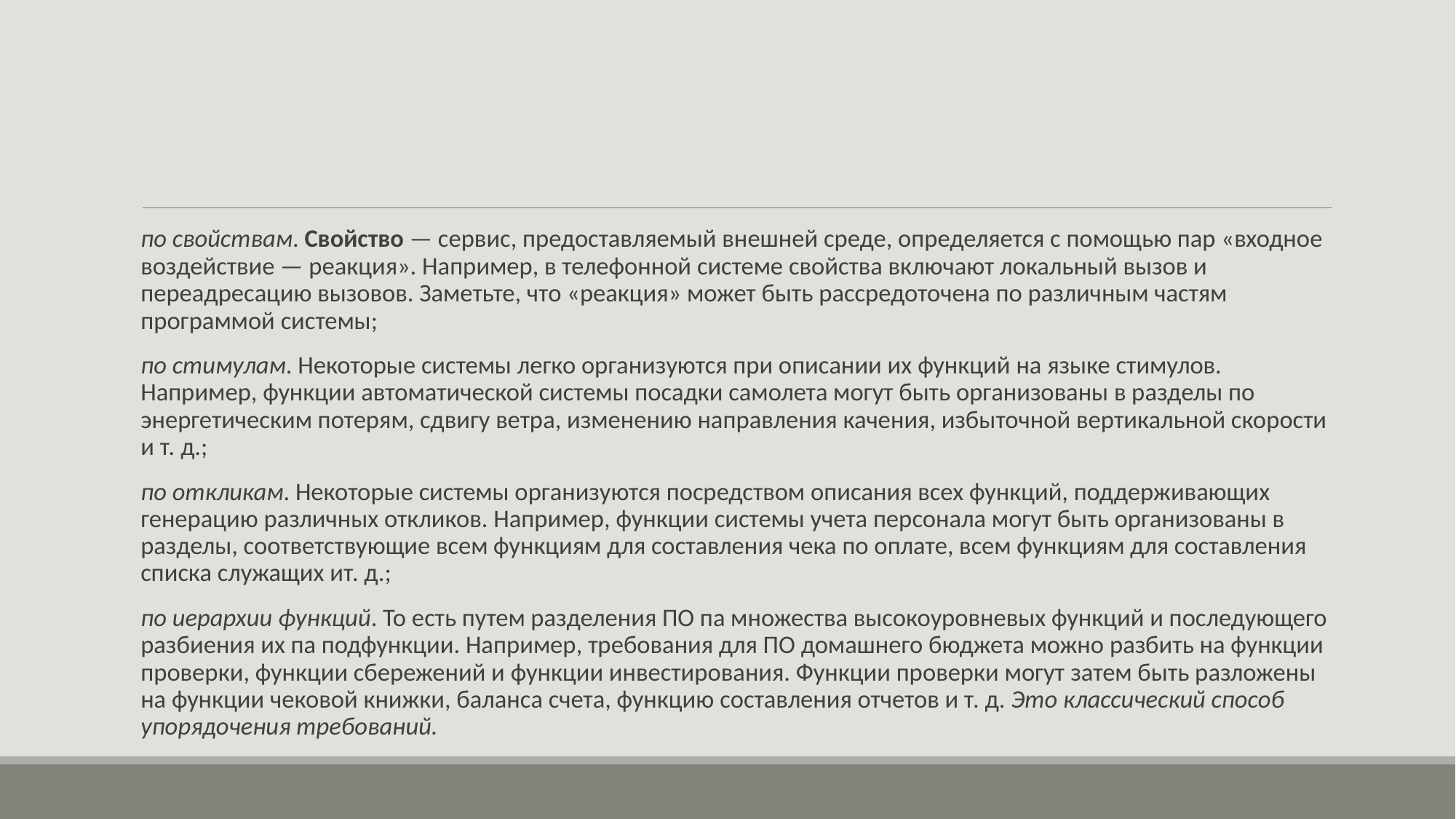

#
по свойствам. Свойство — сервис, предоставляемый внешней среде, определяется с помощью пар «входное воздействие — реакция». Например, в телефонной системе свойства включают локальный вызов и переадресацию вызовов. Заметьте, что «реакция» может быть рассредоточена по различным частям программой системы;
по стимулам. Некоторые системы легко организуются при описании их функций на языке стимулов. Например, функции автоматической системы посадки самолета могут быть организованы в разделы по энергетическим потерям, сдвигу ветра, изменению направления качения, избыточной вертикальной скорости и т. д.;
по откликам. Некоторые системы организуются посредством описания всех функций, поддерживающих генерацию различных откликов. Например, функции системы учета персонала могут быть организованы в разделы, соответствующие всем функциям для составления чека по оплате, всем функциям для составления списка служащих ит. д.;
по иерархии функций. То есть путем разделения ПО па множества высокоуровневых функций и последующего разбиения их па подфункции. Например, требования для ПО домашнего бюджета можно разбить на функции проверки, функции сбережений и функции инвестирования. Функции проверки могут затем быть разложены на функции чековой книжки, баланса счета, функцию составления отчетов и т. д. Это классический способ упорядочения требований.